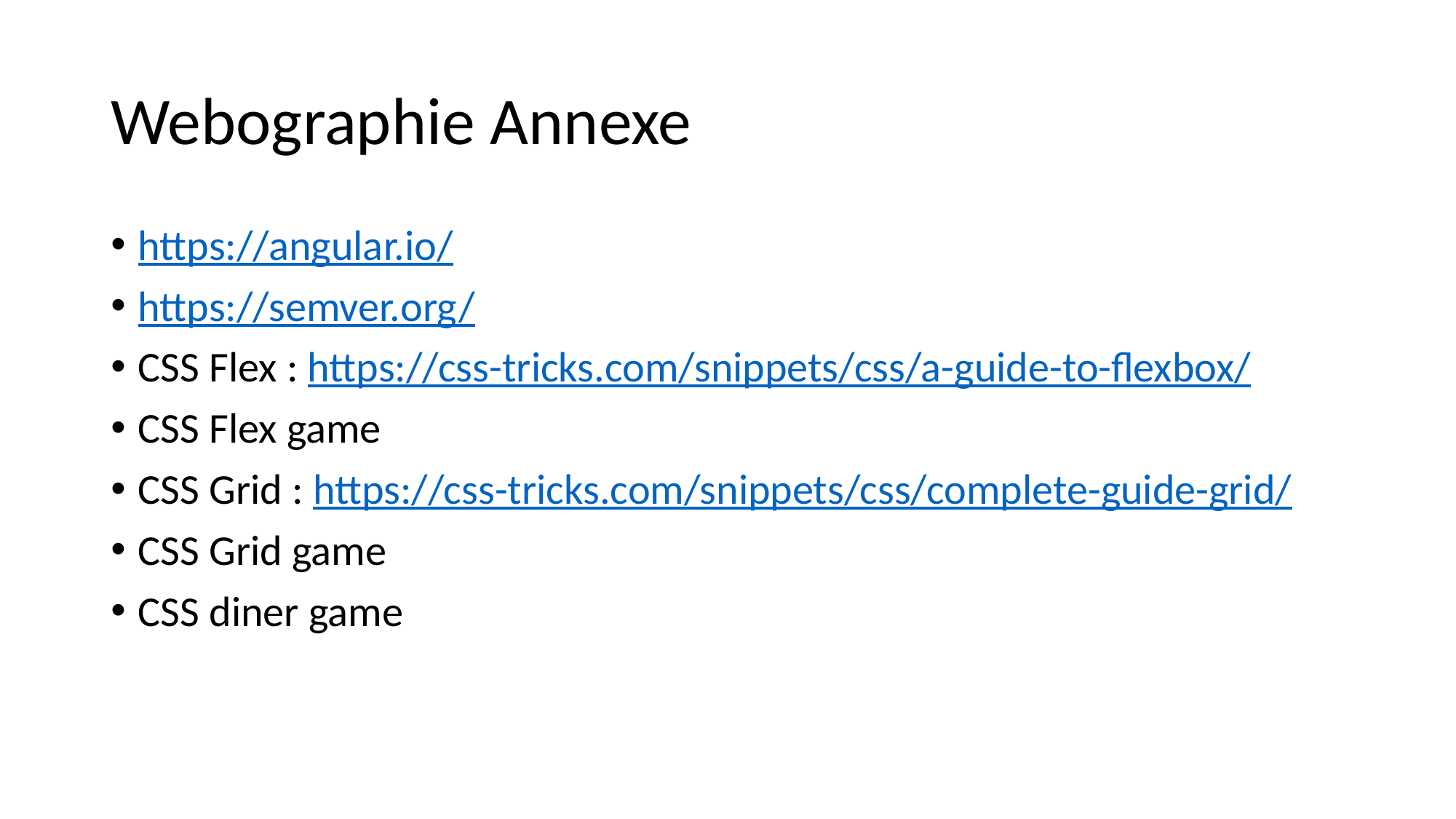

# Webographie Annexe
https://angular.io/
https://semver.org/
CSS Flex : https://css-tricks.com/snippets/css/a-guide-to-flexbox/
CSS Flex game
CSS Grid : https://css-tricks.com/snippets/css/complete-guide-grid/
CSS Grid game
CSS diner game